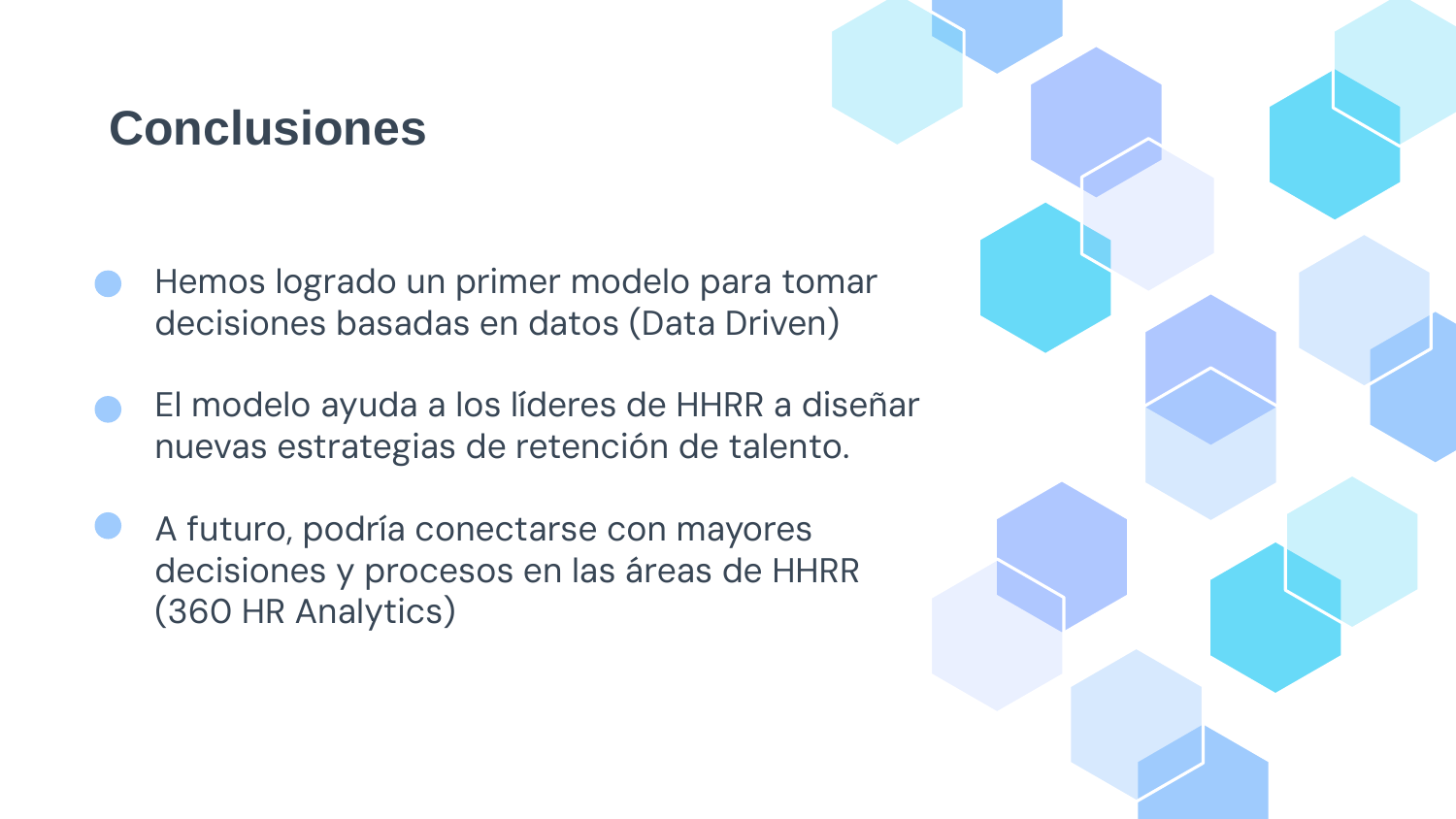

Conclusiones

Hemos logrado un primer modelo para tomar decisiones basadas en datos (Data Driven)

El modelo ayuda a los líderes de HHRR a diseñar nuevas estrategias de retención de talento.

A futuro, podría conectarse con mayores decisiones y procesos en las áreas de HHRR     (360 HR Analytics)